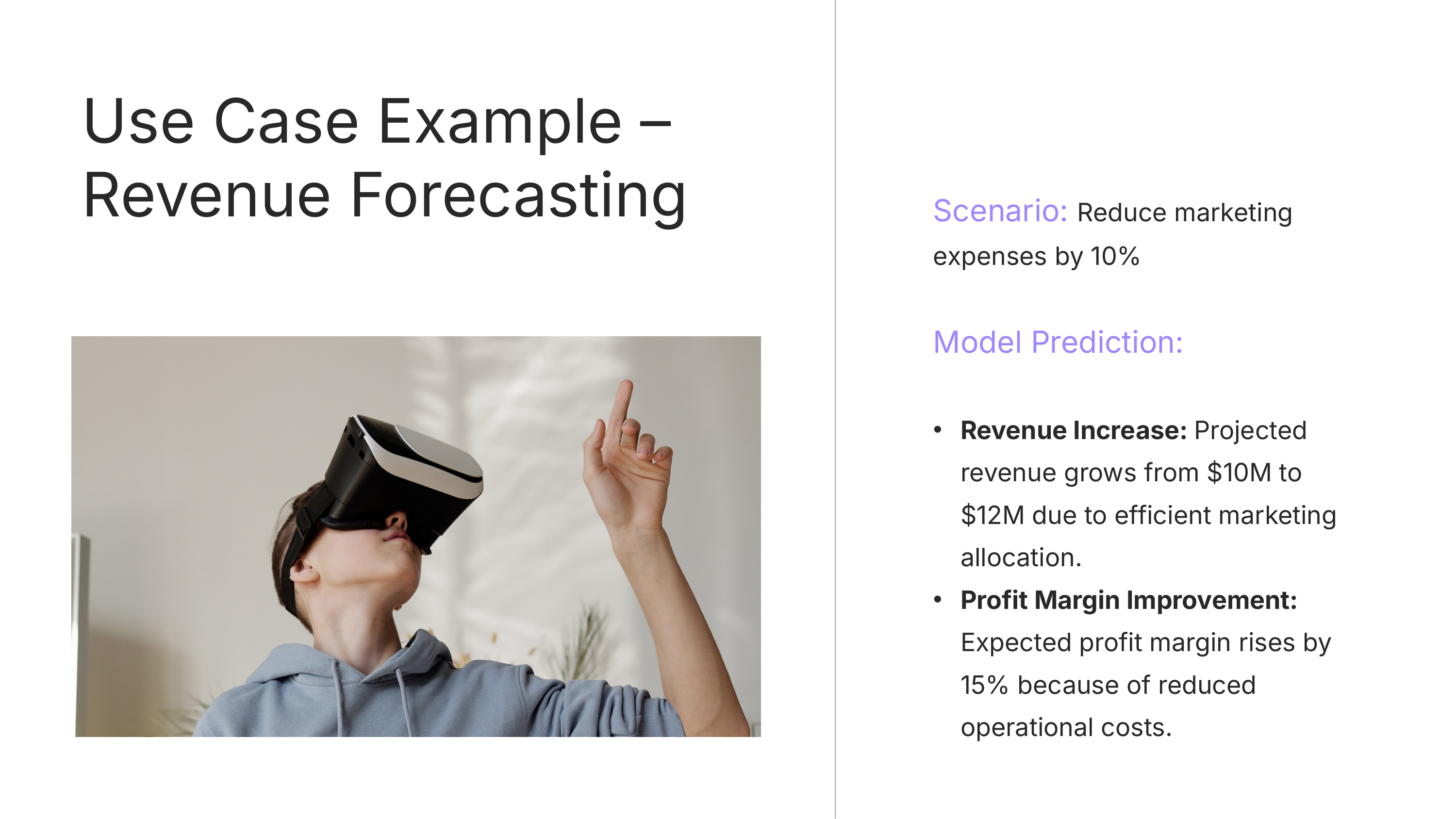

Use Case Example – Revenue Forecasting
Scenario: Reduce marketing expenses by 10%
Model Prediction:

Revenue Increase: Projected revenue grows from $10M to $12M due to efficient marketing allocation.
Profit Margin Improvement: Expected profit margin rises by 15% because of reduced operational costs.